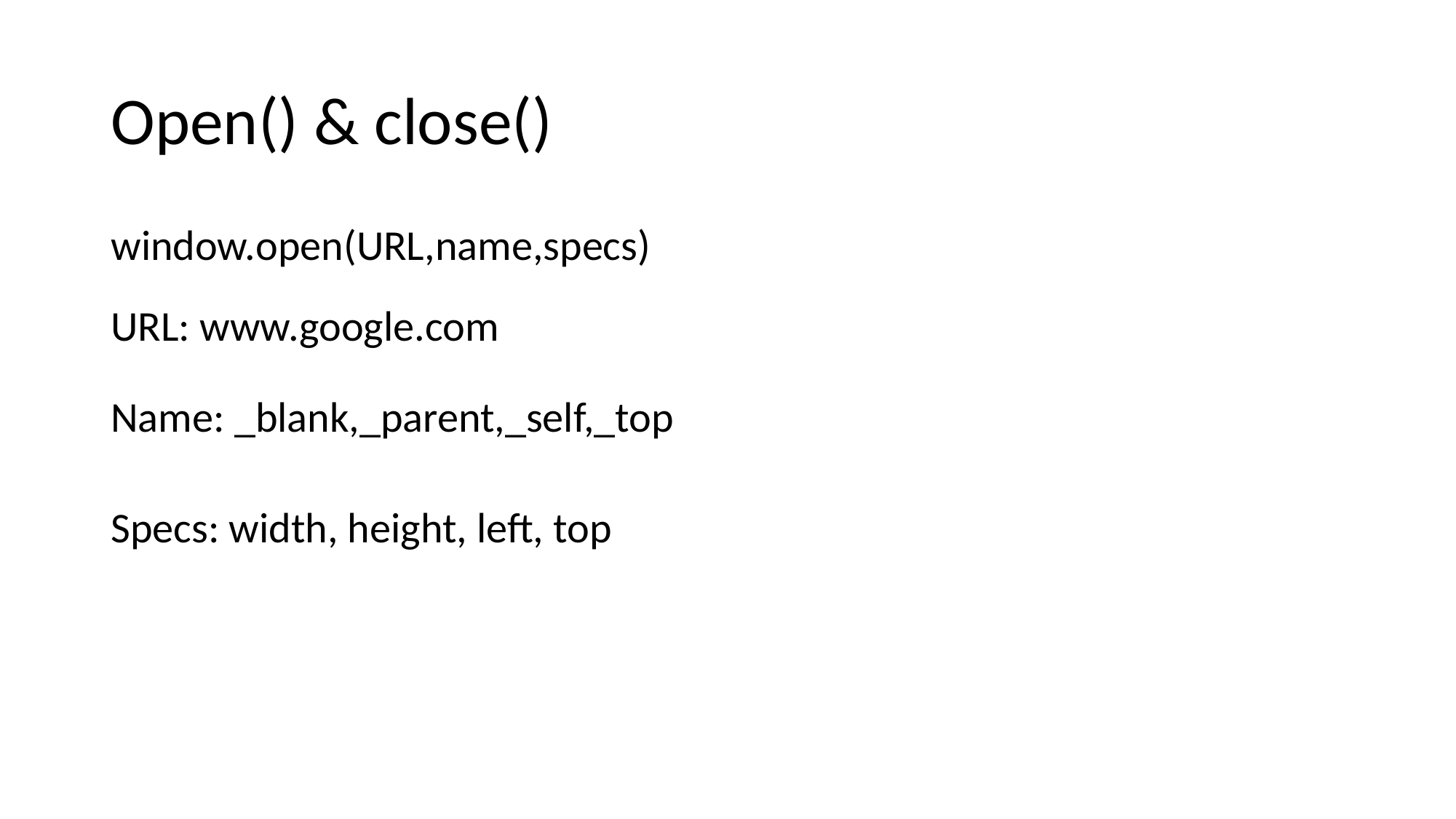

# Open() & close()
window.open(URL,name,specs)
URL: www.google.com
Name: _blank,_parent,_self,_top
Specs: width, height, left, top